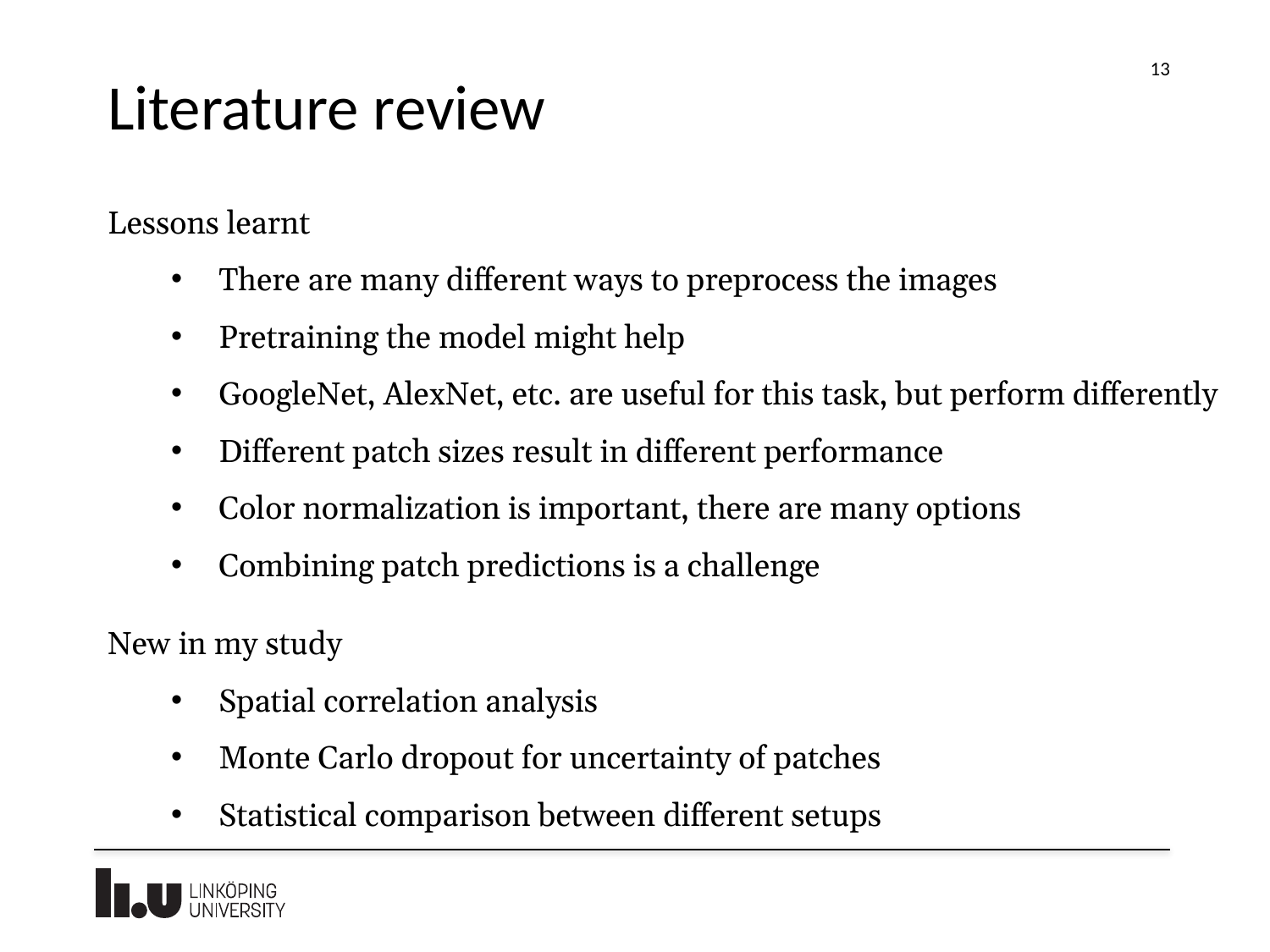

13
# Literature review
Lessons learnt
There are many different ways to preprocess the images
Pretraining the model might help
GoogleNet, AlexNet, etc. are useful for this task, but perform differently
Different patch sizes result in different performance
Color normalization is important, there are many options
Combining patch predictions is a challenge
New in my study
Spatial correlation analysis
Monte Carlo dropout for uncertainty of patches
Statistical comparison between different setups